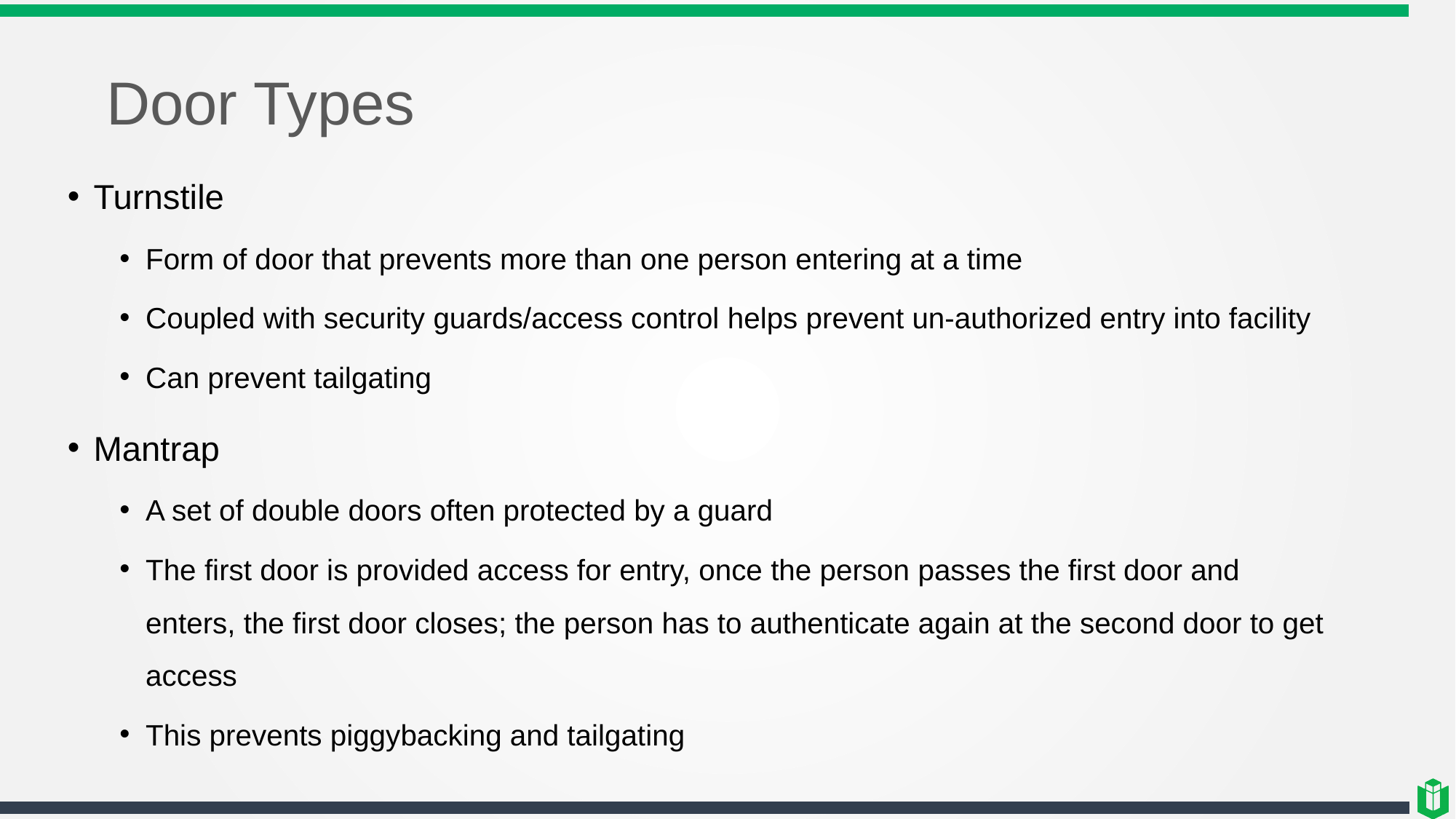

# Door Types
Turnstile
Form of door that prevents more than one person entering at a time
Coupled with security guards/access control helps prevent un-authorized entry into facility
Can prevent tailgating
Mantrap
A set of double doors often protected by a guard
The first door is provided access for entry, once the person passes the first door and enters, the first door closes; the person has to authenticate again at the second door to get access
This prevents piggybacking and tailgating